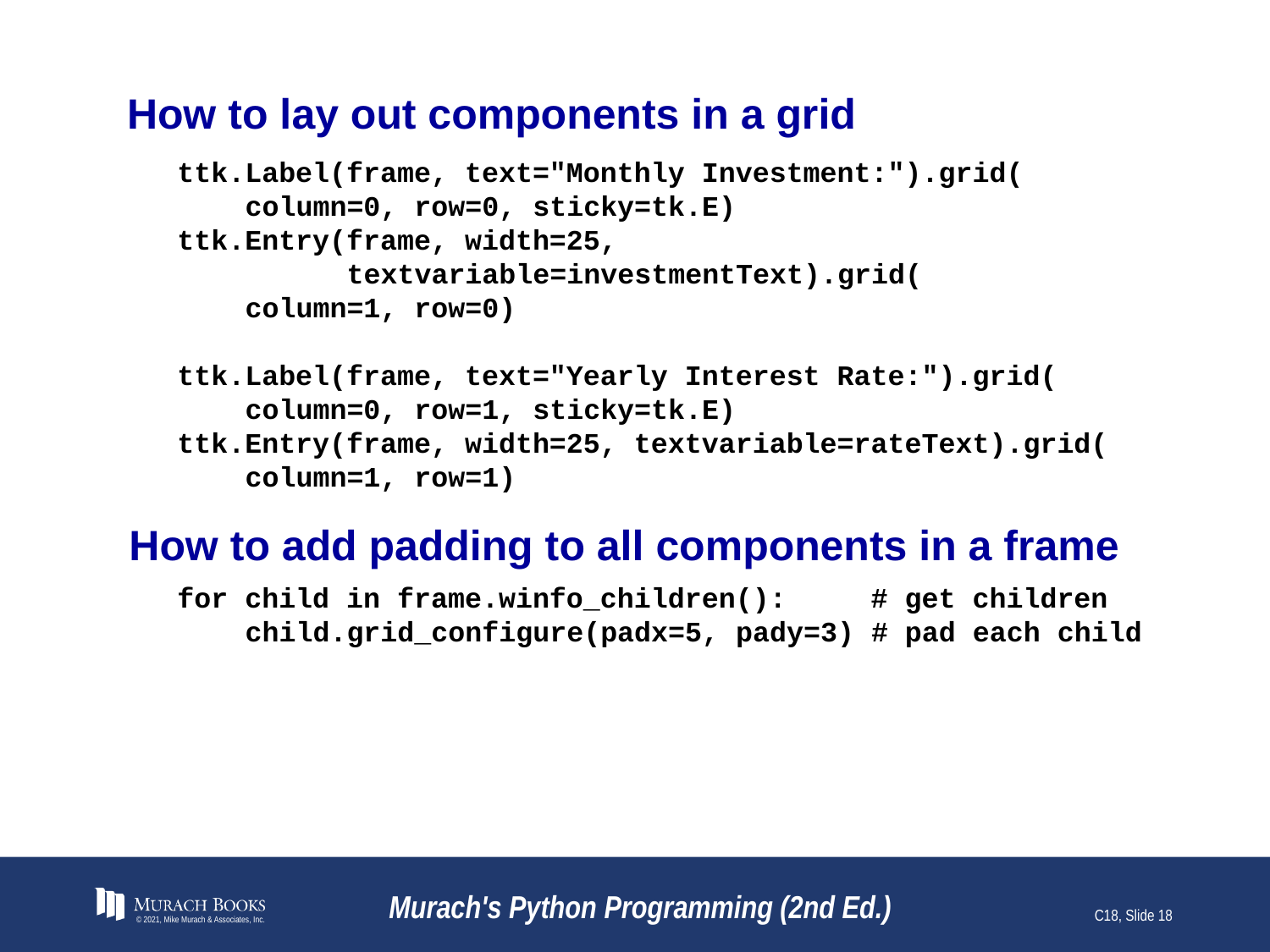

# How to lay out components in a grid
ttk.Label(frame, text="Monthly Investment:").grid(
    column=0, row=0, sticky=tk.E)
ttk.Entry(frame, width=25,
          textvariable=investmentText).grid(
    column=1, row=0)

ttk.Label(frame, text="Yearly Interest Rate:").grid(
    column=0, row=1, sticky=tk.E)
ttk.Entry(frame, width=25, textvariable=rateText).grid(
    column=1, row=1)
How to add padding to all components in a frame
for child in frame.winfo_children():     # get children
    child.grid_configure(padx=5, pady=3) # pad each child

© 2021, Mike Murach & Associates, Inc.
Murach's Python Programming (2nd Ed.)

C18, Slide 18